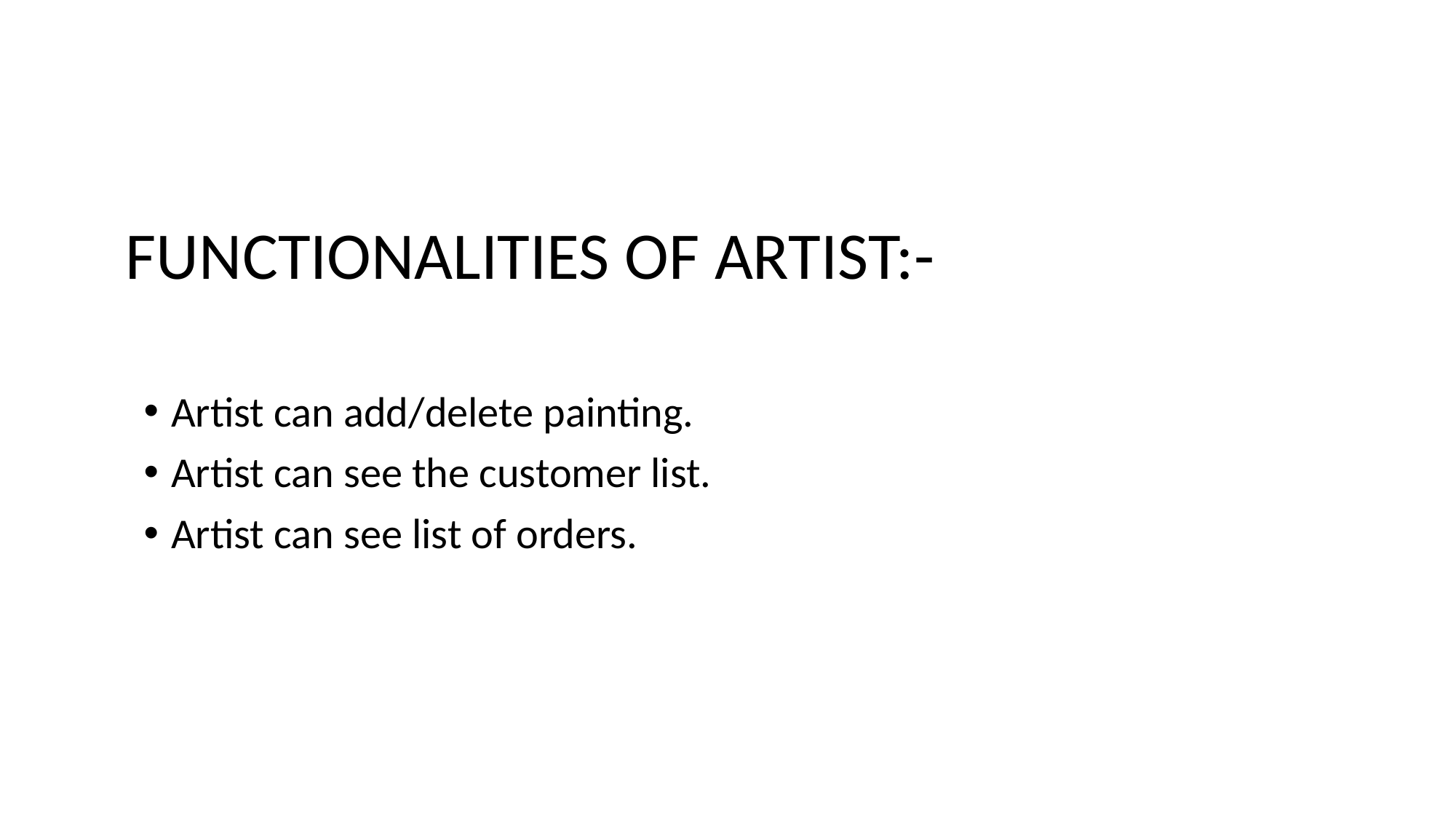

# FUNCTIONALITIES OF ARTIST:-
Artist can add/delete painting.
Artist can see the customer list.
Artist can see list of orders.